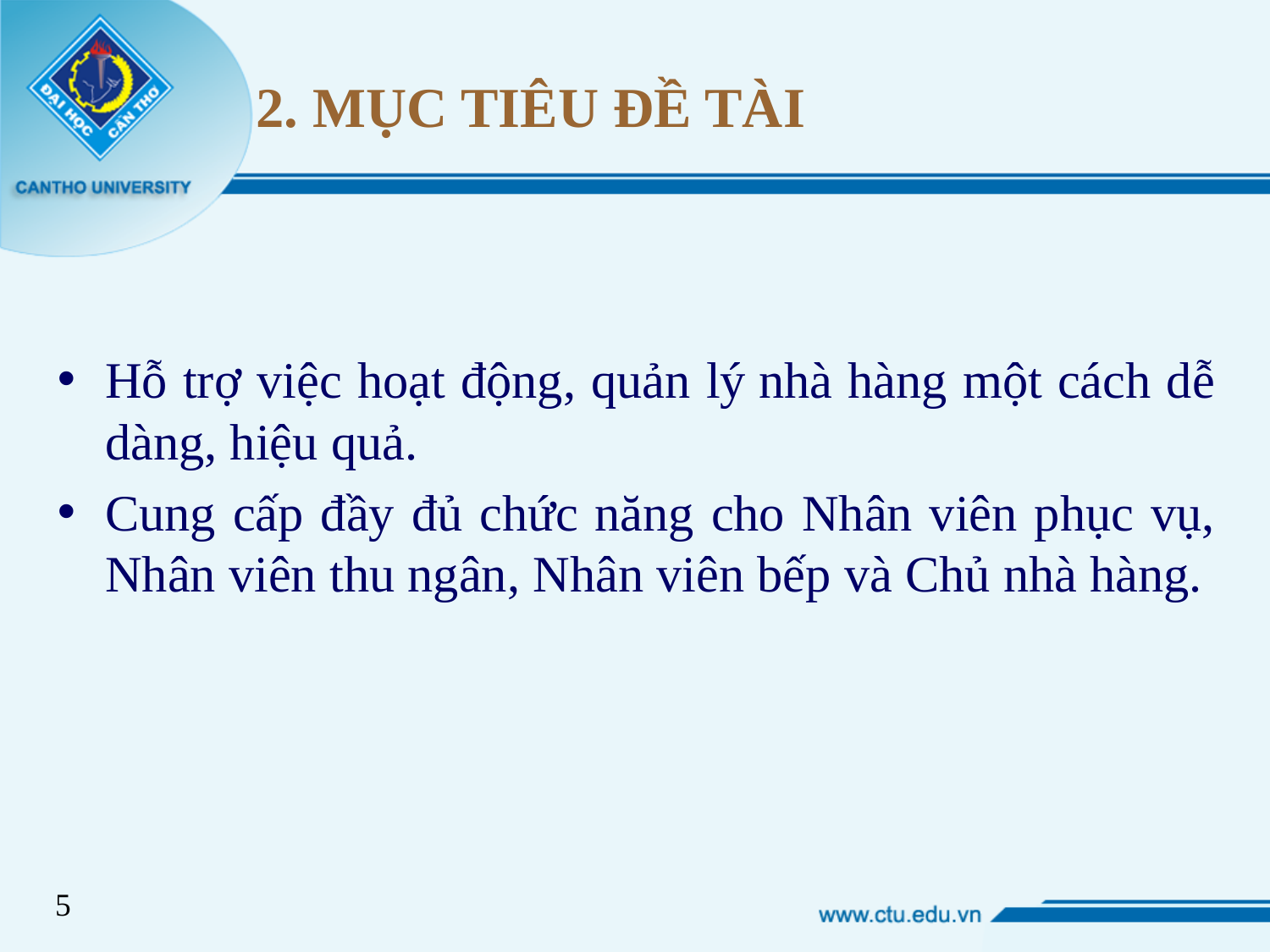

# 2. MỤC TIÊU ĐỀ TÀI
Hỗ trợ việc hoạt động, quản lý nhà hàng một cách dễ dàng, hiệu quả.
Cung cấp đầy đủ chức năng cho Nhân viên phục vụ, Nhân viên thu ngân, Nhân viên bếp và Chủ nhà hàng.

5